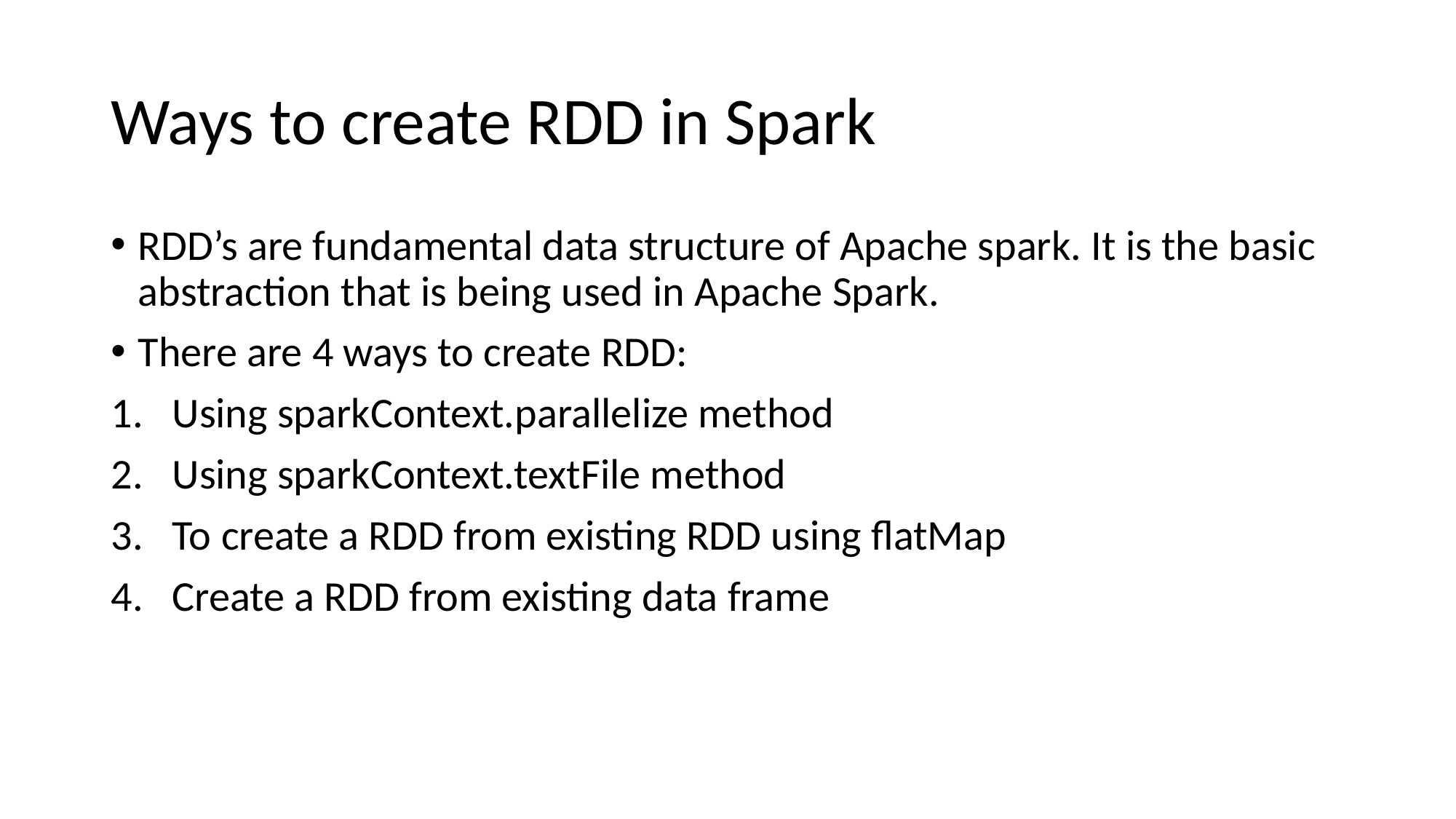

# Ways to create RDD in Spark
RDD’s are fundamental data structure of Apache spark. It is the basic abstraction that is being used in Apache Spark.
There are 4 ways to create RDD:
Using sparkContext.parallelize method
Using sparkContext.textFile method
To create a RDD from existing RDD using flatMap
Create a RDD from existing data frame